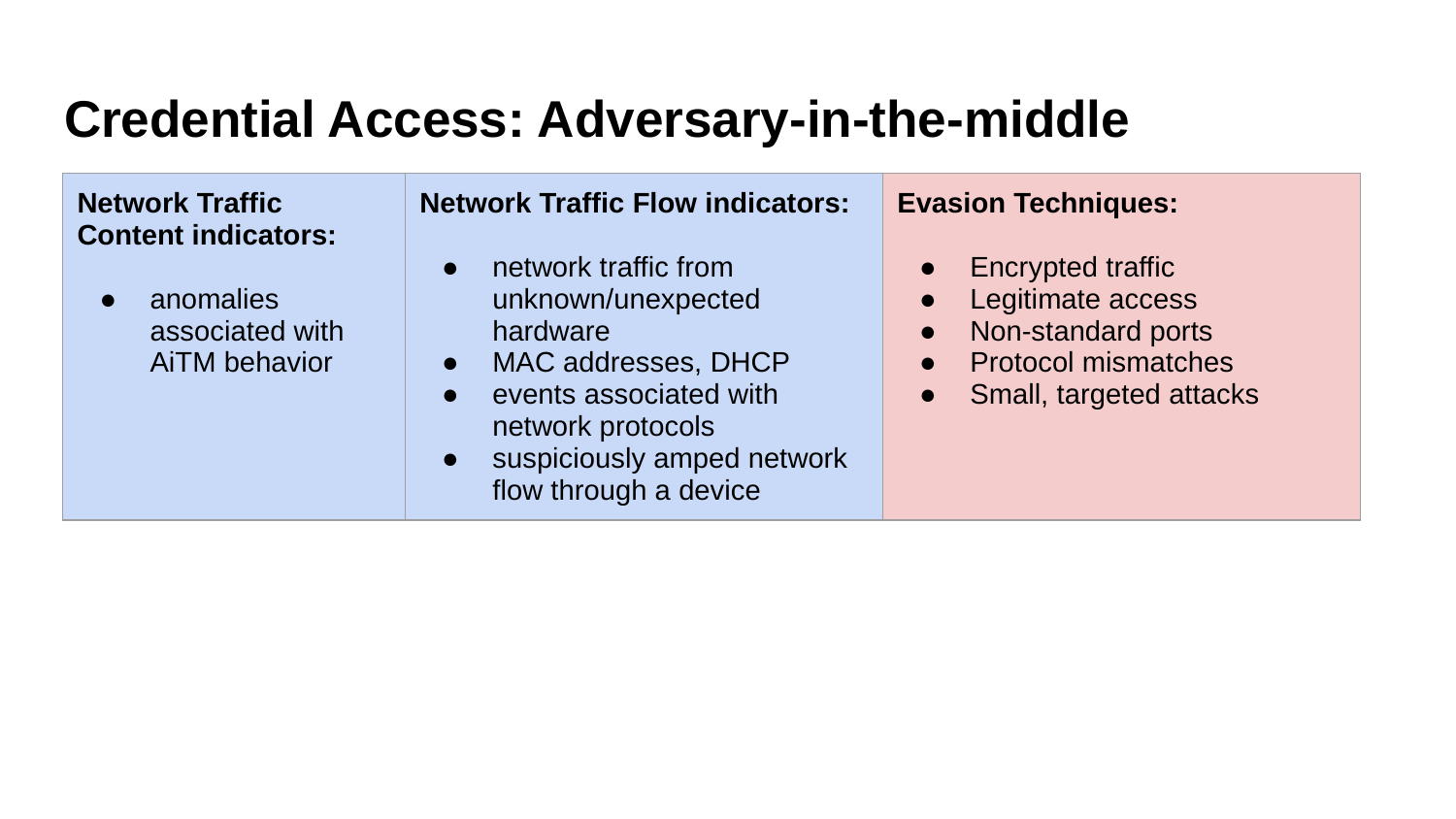

# Credential Access: Adversary-in-the-middle
| Network Traffic Content indicators: anomalies associated with AiTM behavior | Network Traffic Flow indicators: network traffic from unknown/unexpected hardware MAC addresses, DHCP events associated with network protocols suspiciously amped network flow through a device | Evasion Techniques: Encrypted traffic Legitimate access Non-standard ports Protocol mismatches Small, targeted attacks |
| --- | --- | --- |
|  |  |  |
|  |  |  |